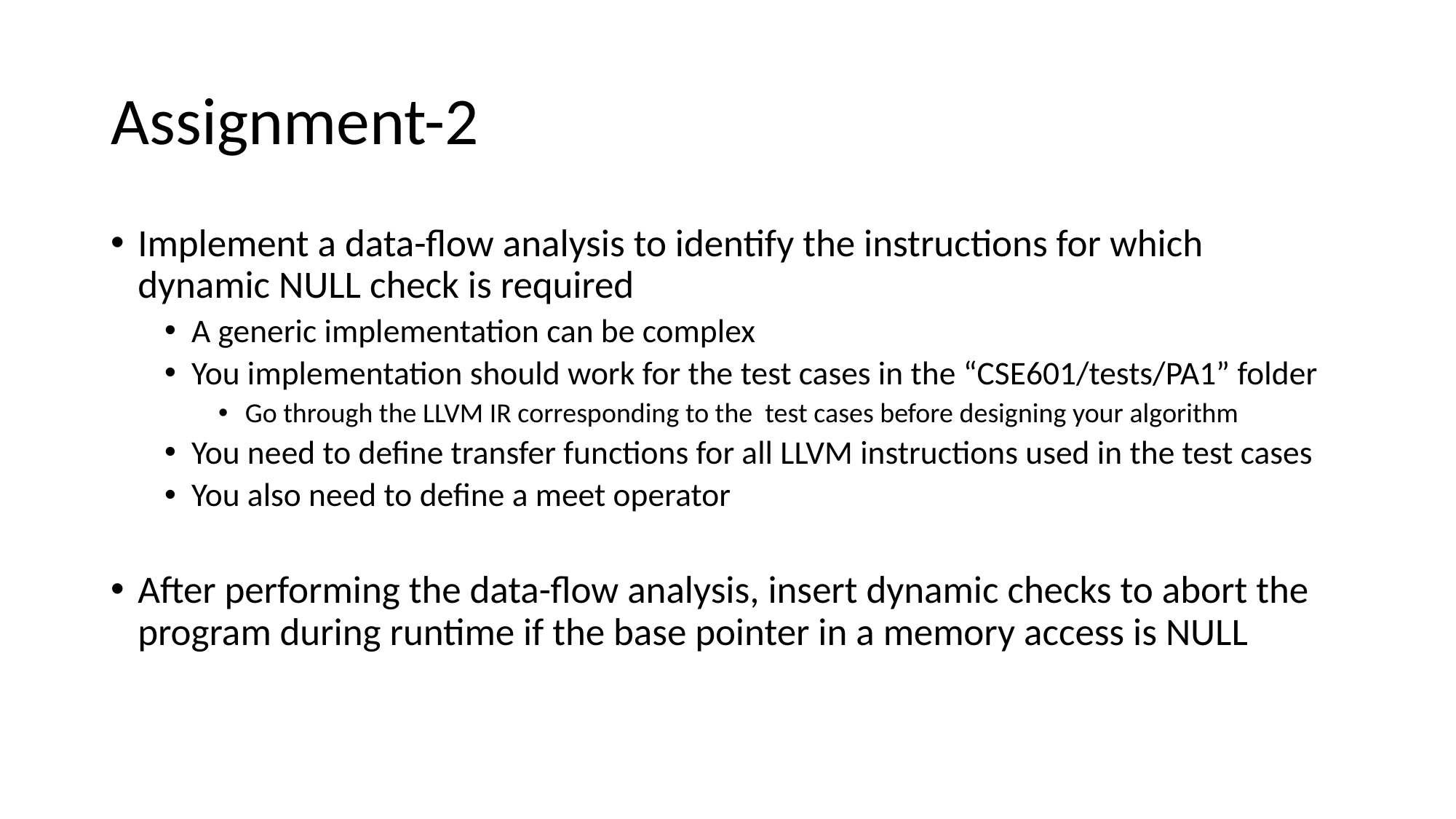

# Assignment-2
Implement a data-flow analysis to identify the instructions for which dynamic NULL check is required
A generic implementation can be complex
You implementation should work for the test cases in the “CSE601/tests/PA1” folder
Go through the LLVM IR corresponding to the  test cases before designing your algorithm
You need to define transfer functions for all LLVM instructions used in the test cases
You also need to define a meet operator

After performing the data-flow analysis, insert dynamic checks to abort the program during runtime if the base pointer in a memory access is NULL